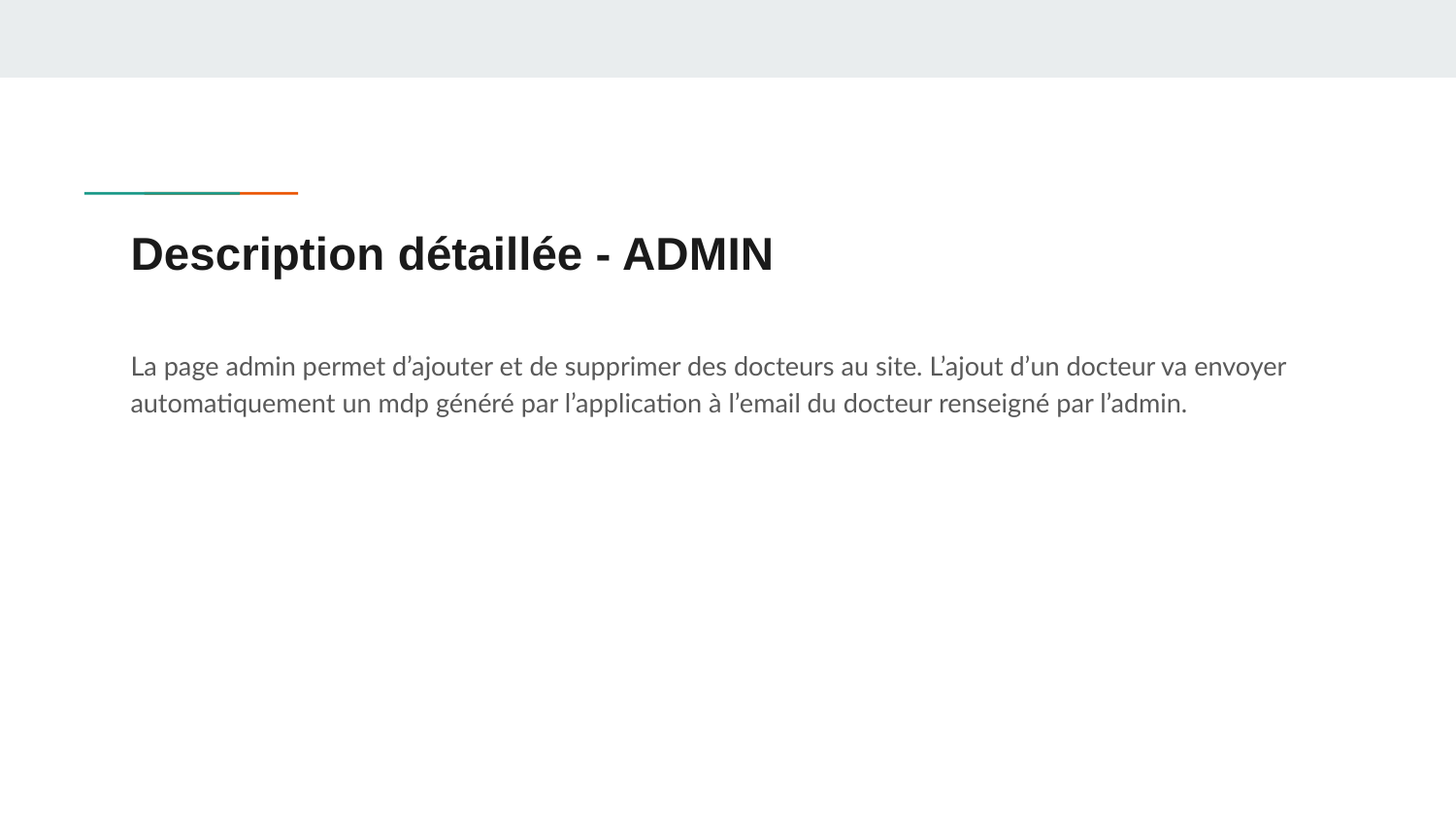

# Description détaillée - ADMIN
La page admin permet d’ajouter et de supprimer des docteurs au site. L’ajout d’un docteur va envoyer automatiquement un mdp généré par l’application à l’email du docteur renseigné par l’admin.